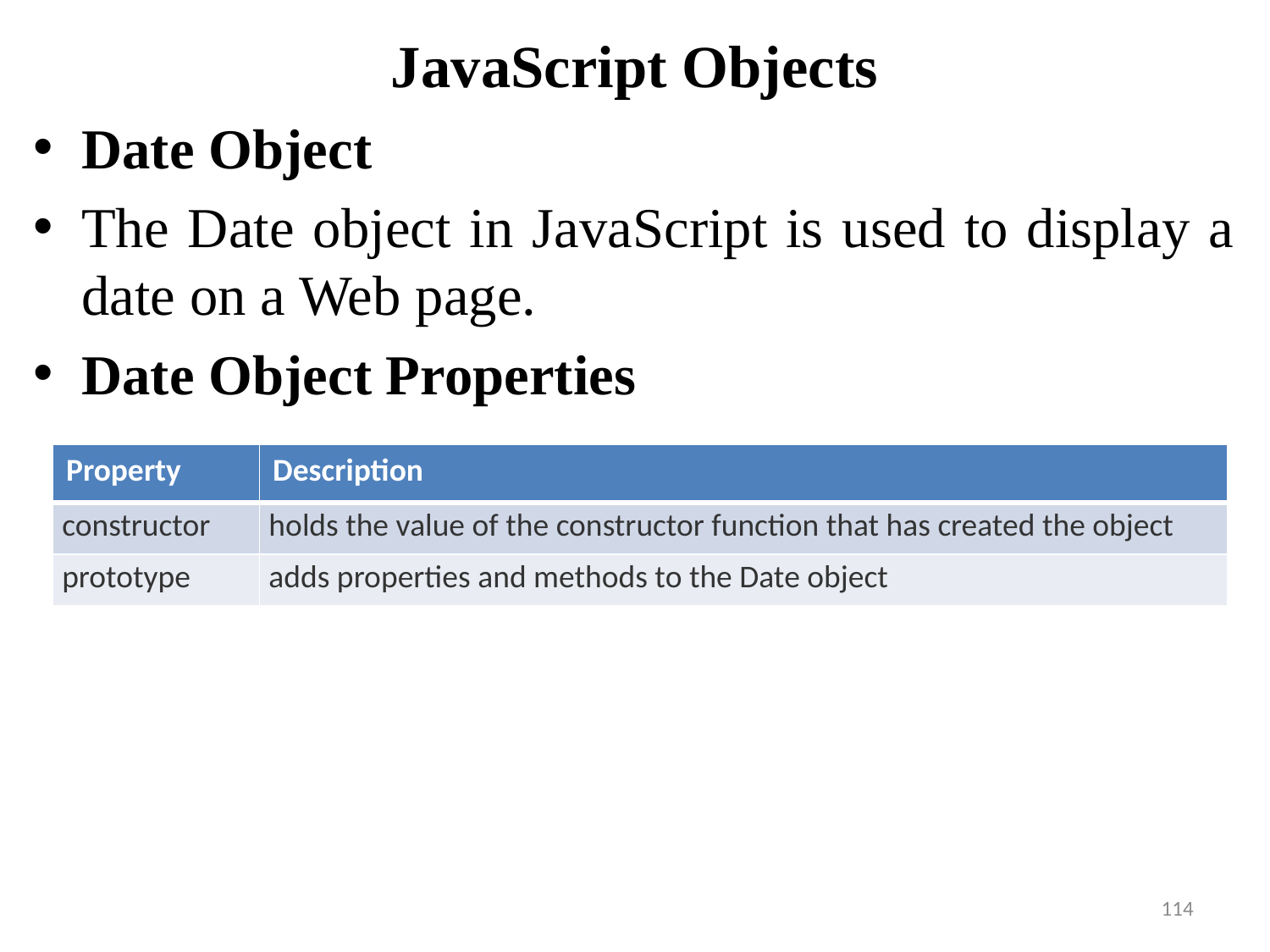

# JavaScript Objects
Date Object
The Date object in JavaScript is used to display a date on a Web page.
Date Object Properties

| Property | Description |
| --- | --- |
| constructor | holds the value of the constructor function that has created the object |
| prototype | adds properties and methods to the Date object |

114